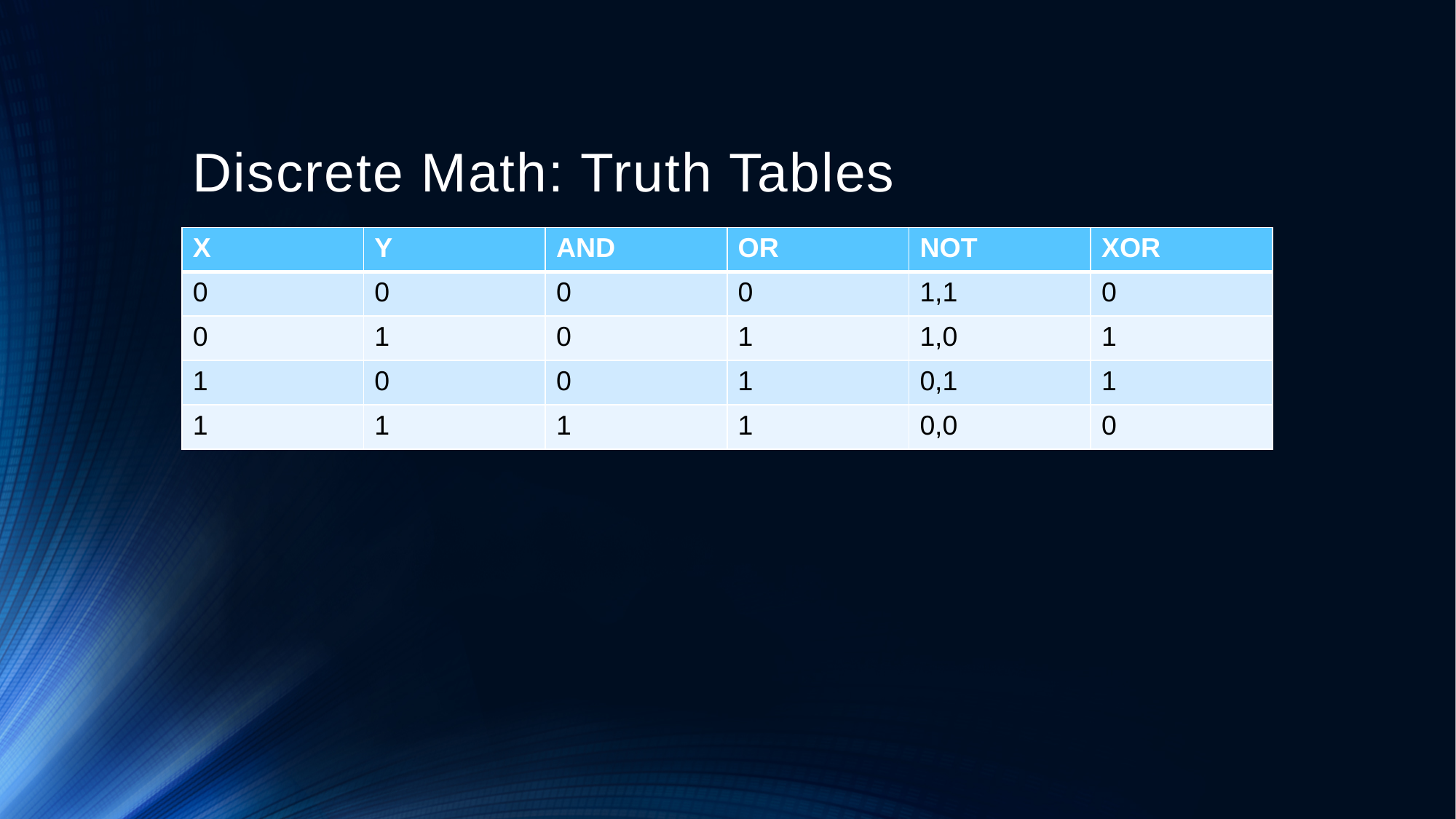

# Discrete Math: Truth Tables
| X | Y | AND | OR | NOT | XOR |
| --- | --- | --- | --- | --- | --- |
| 0 | 0 | 0 | 0 | 1,1 | 0 |
| 0 | 1 | 0 | 1 | 1,0 | 1 |
| 1 | 0 | 0 | 1 | 0,1 | 1 |
| 1 | 1 | 1 | 1 | 0,0 | 0 |